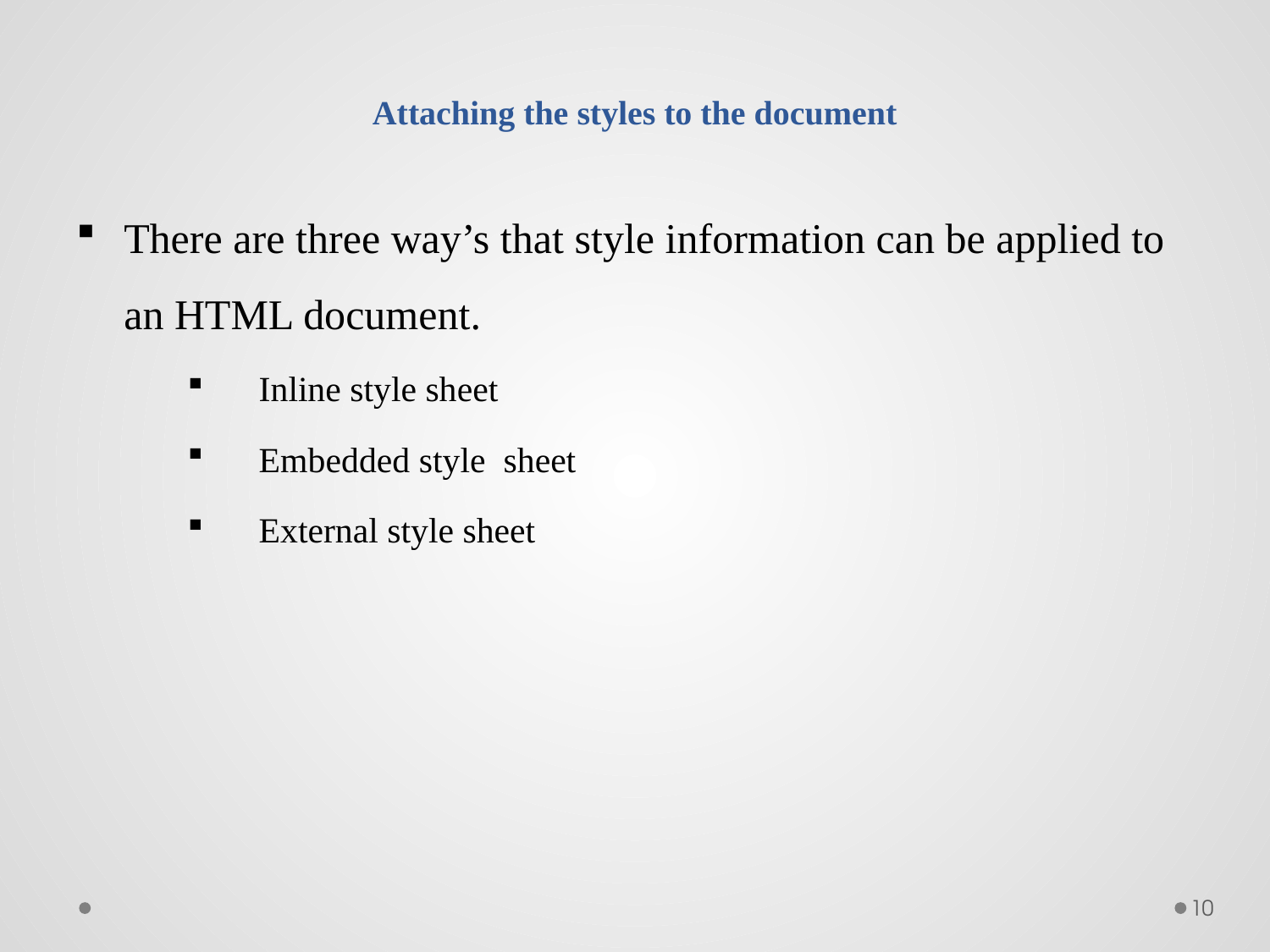

# Attaching the styles to the document
There are three way’s that style information can be applied to an HTML document.
Inline style sheet
Embedded style  sheet
External style sheet

10